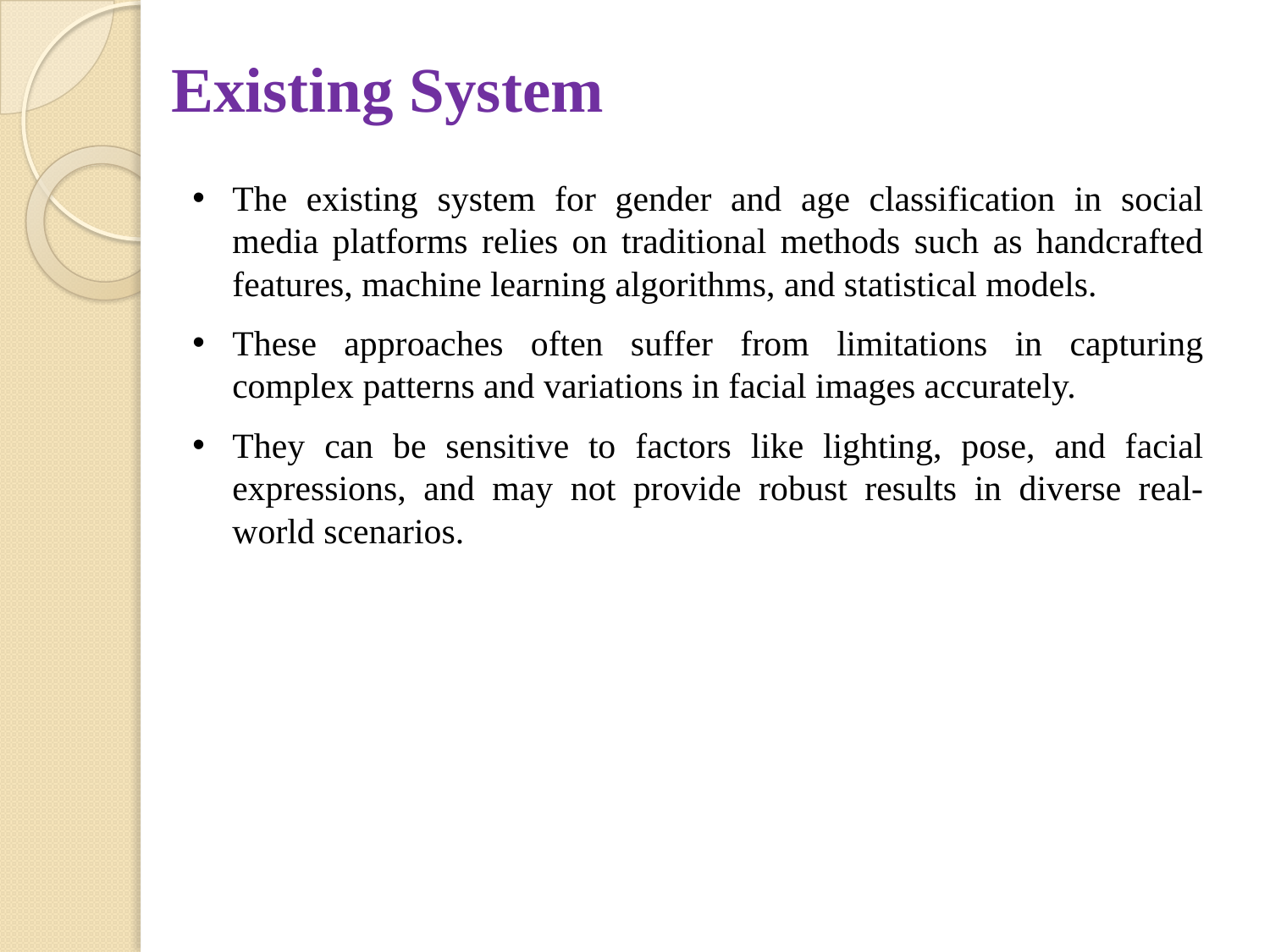

# Existing System
The existing system for gender and age classification in social media platforms relies on traditional methods such as handcrafted features, machine learning algorithms, and statistical models.
These approaches often suffer from limitations in capturing complex patterns and variations in facial images accurately.
They can be sensitive to factors like lighting, pose, and facial expressions, and may not provide robust results in diverse real-world scenarios.